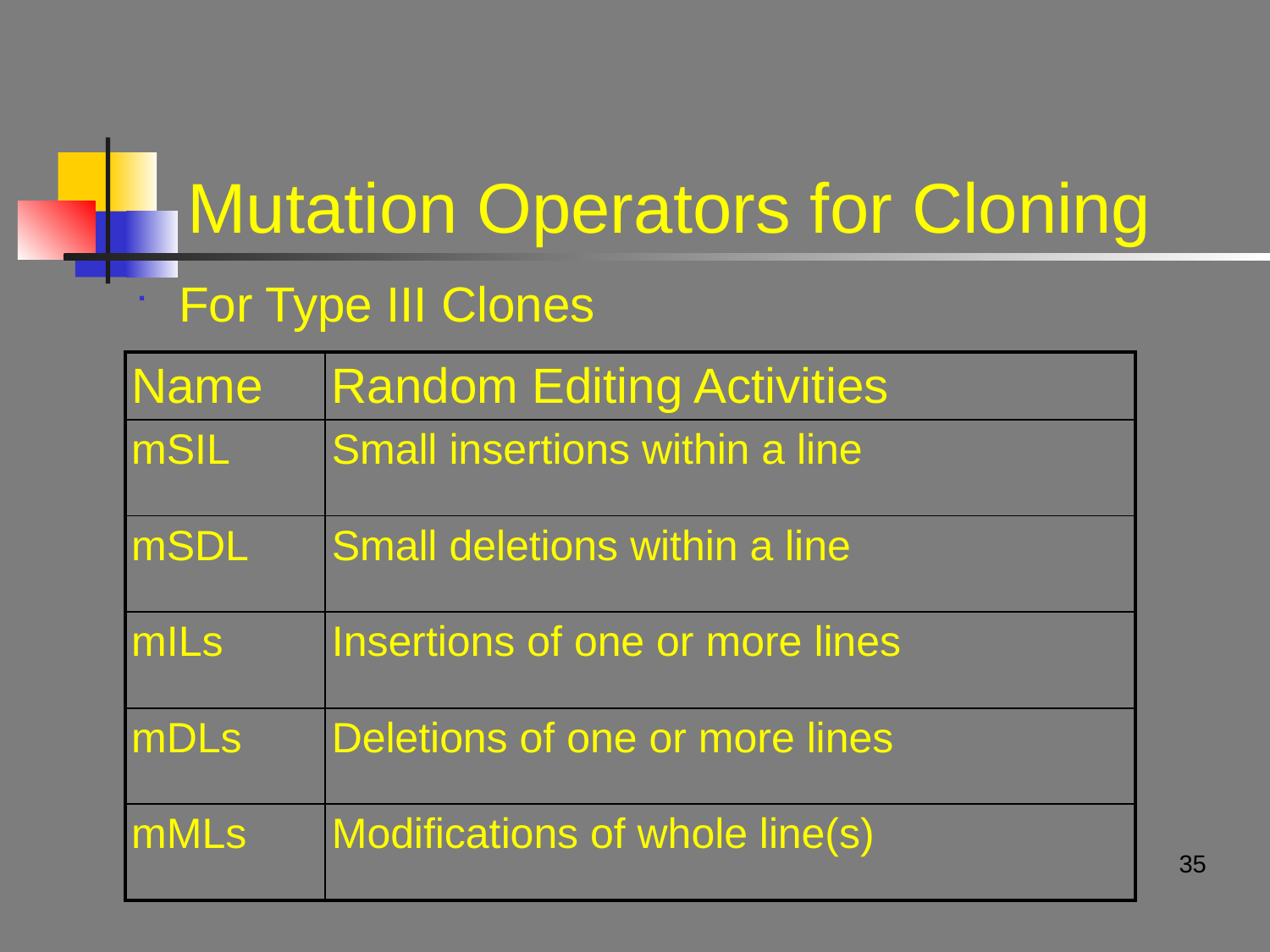

# Mutation Operators for Cloning
 For Type III Clones
| Name | Random Editing Activities |
| --- | --- |
| mSIL | Small insertions within a line |
| mSDL | Small deletions within a line |
| mILs | Insertions of one or more lines |
| mDLs | Deletions of one or more lines |
| mMLs | Modifications of whole line(s) |
35